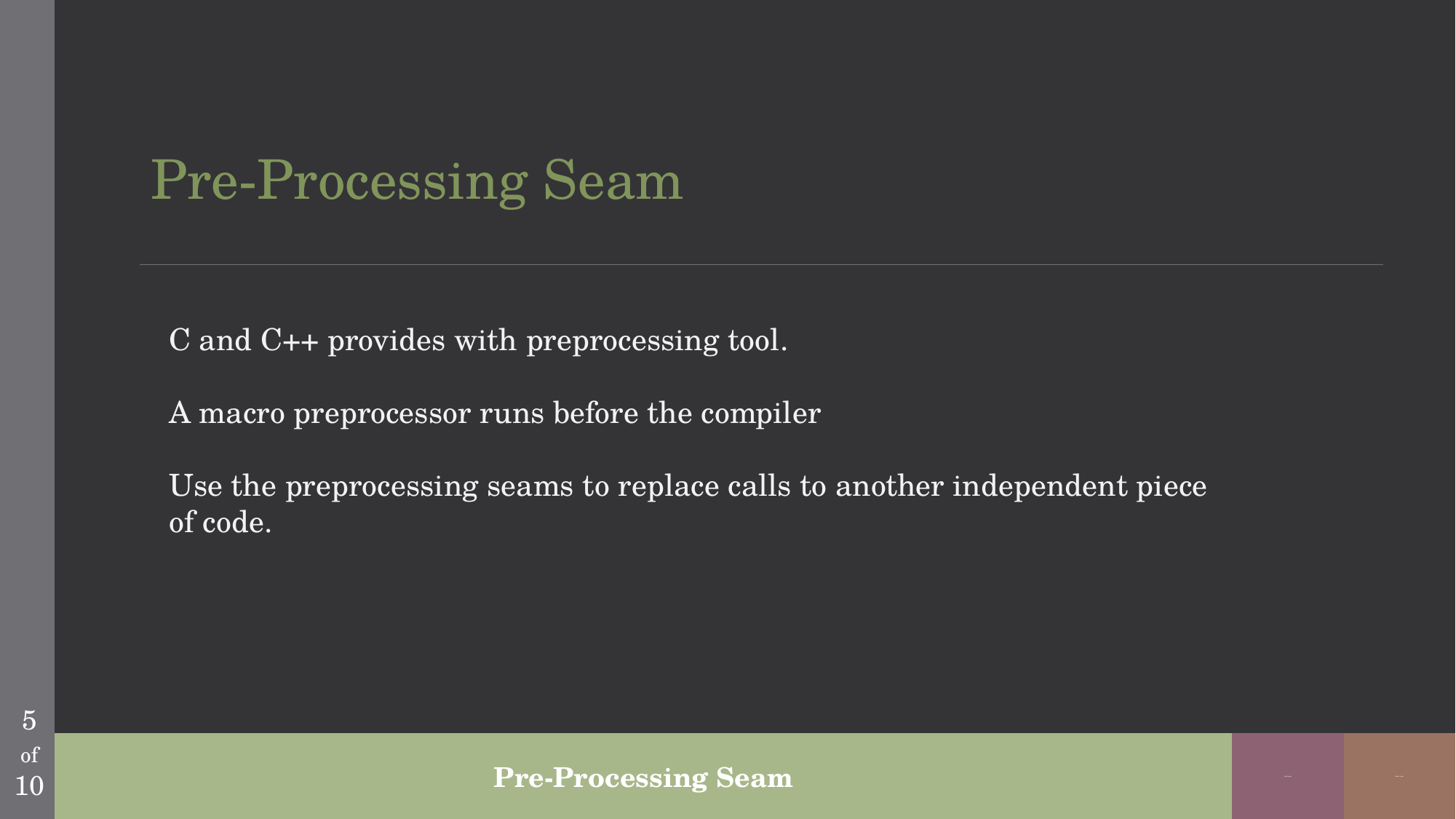

Pre-Processing Seam
C and C++ provides with preprocessing tool.

A macro preprocessor runs before the compiler

Use the preprocessing seams to replace calls to another independent piece of code.
5
of 10
Link Seam
Object Seam
Pre-Processing Seam